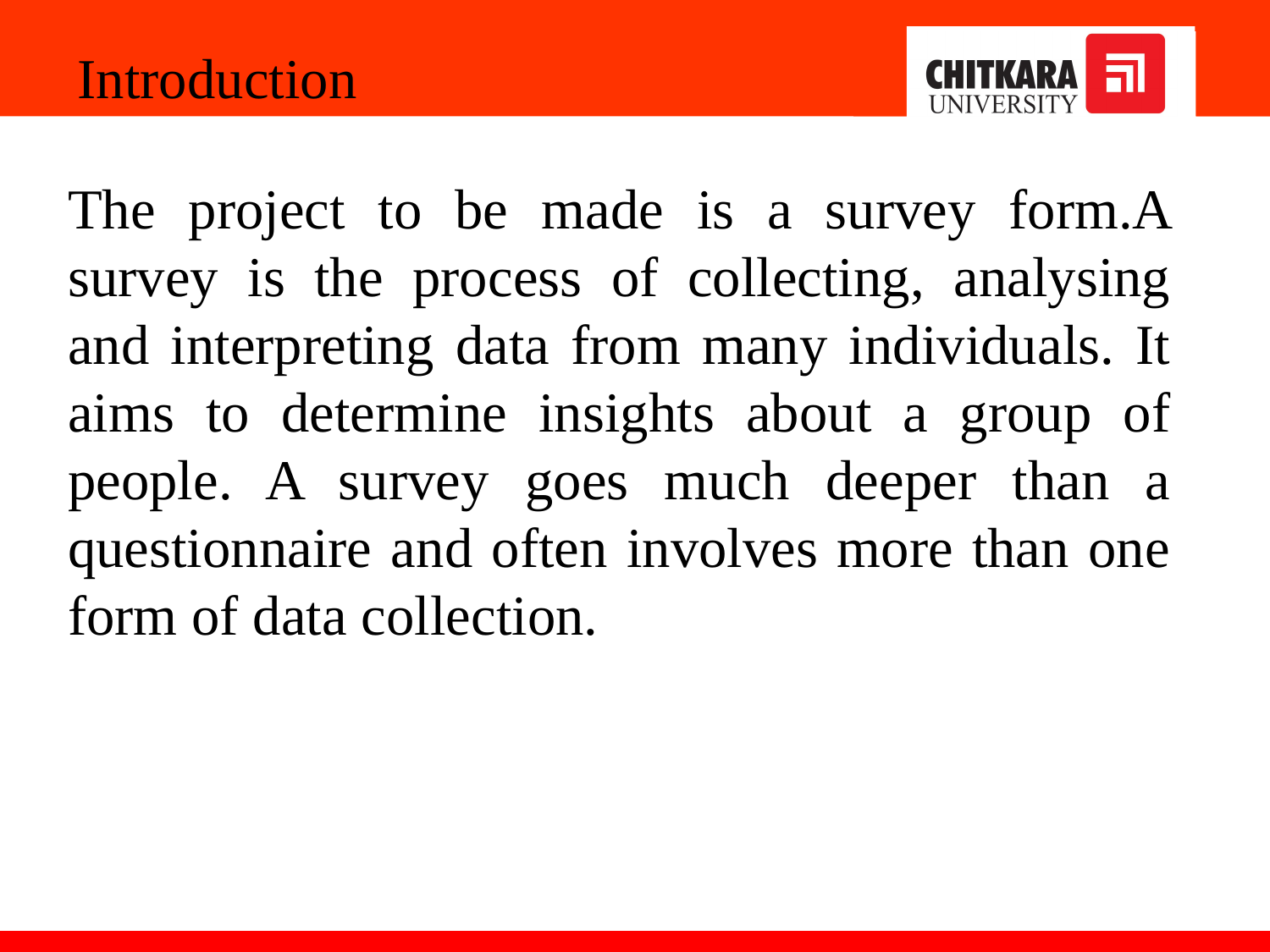

Introduction
The project to be made is a survey form.A survey is the process of collecting, analysing and interpreting data from many individuals. It aims to determine insights about a group of people. A survey goes much deeper than a questionnaire and often involves more than one form of data collection.